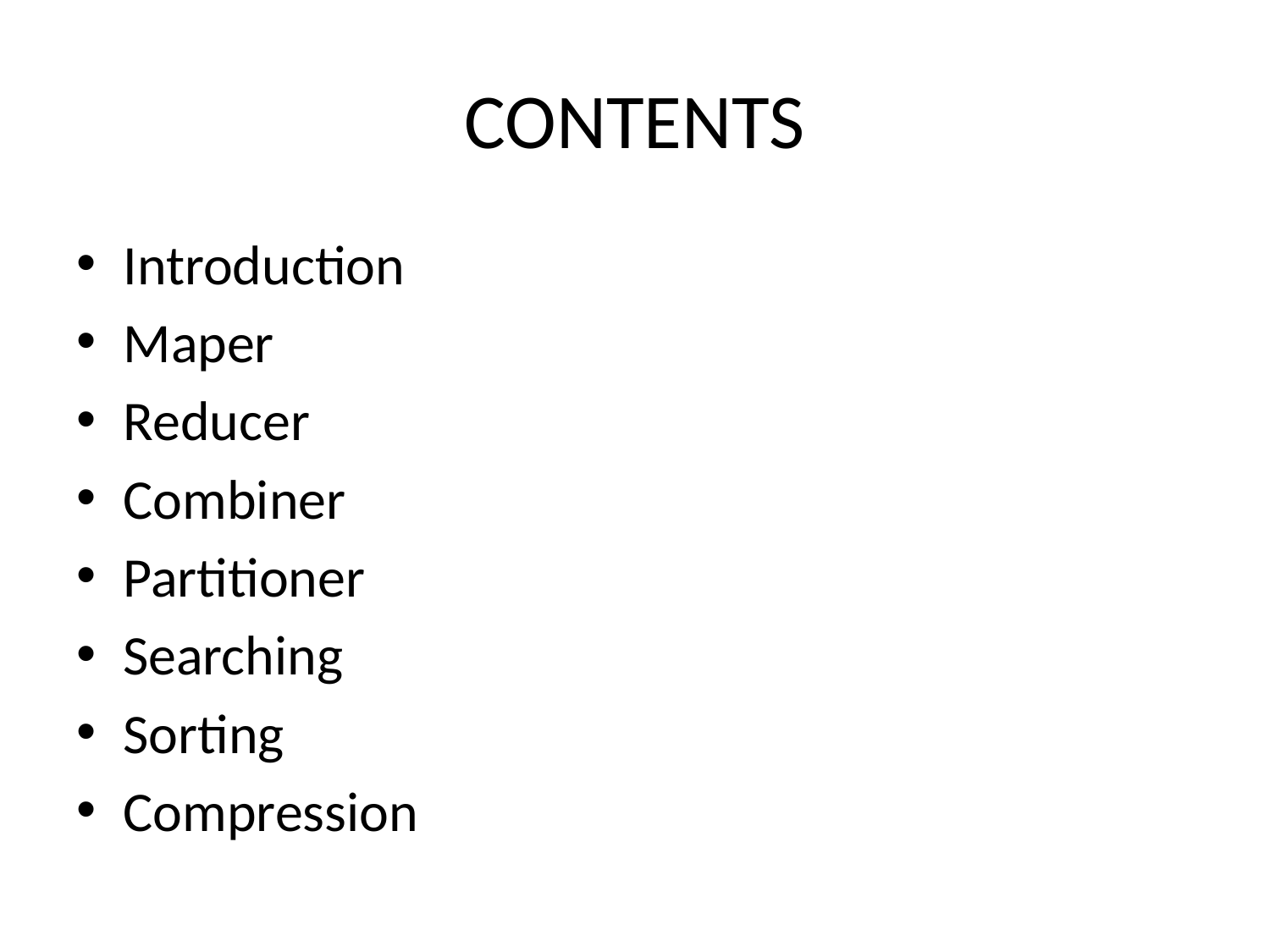

# CONTENTS
Introduction
Maper
Reducer
Combiner
Partitioner
Searching
Sorting
Compression